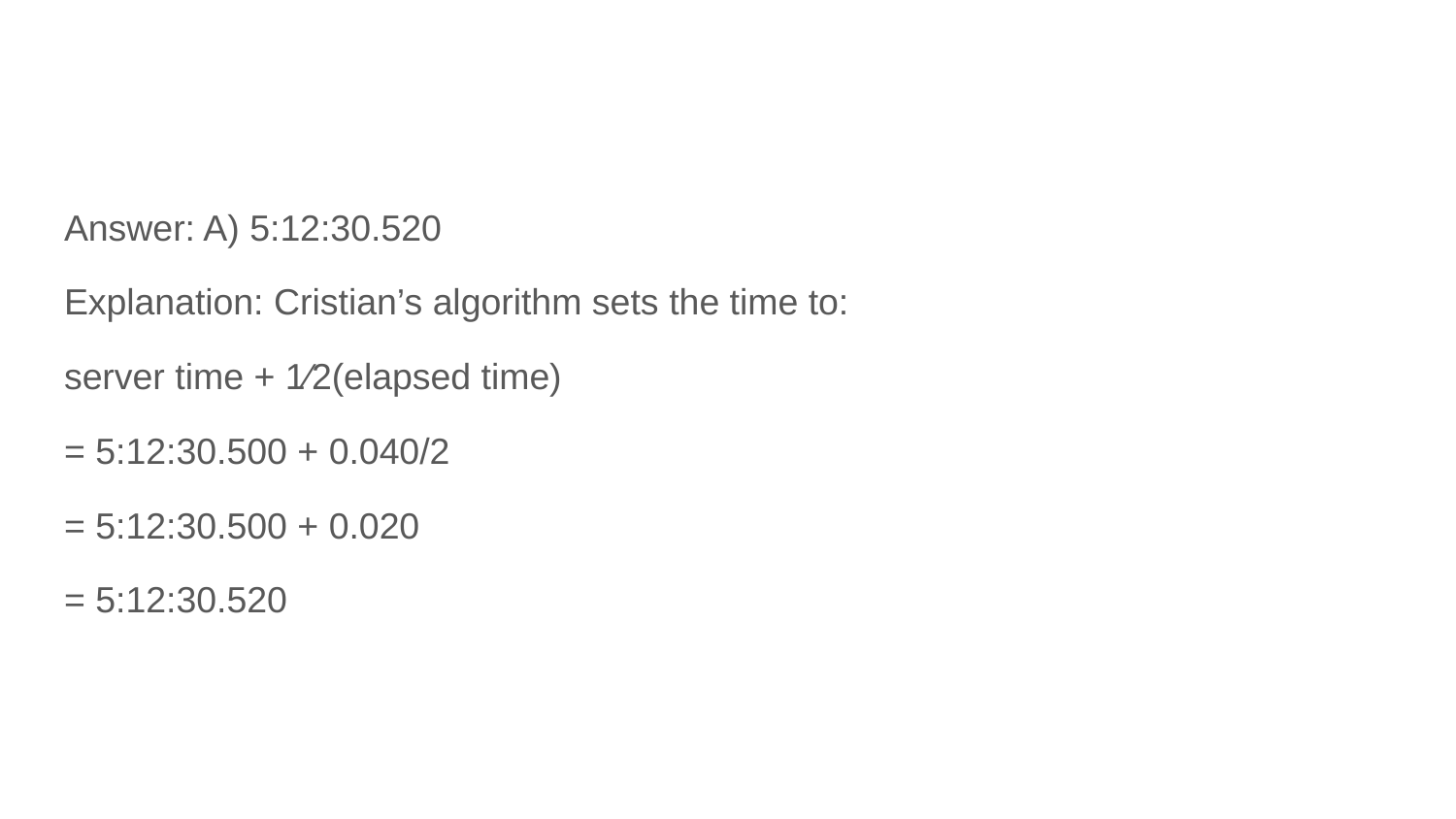

Answer: A) 5:12:30.520
Explanation: Cristian’s algorithm sets the time to:
server time + 1⁄2(elapsed time)
= 5:12:30.500 + 0.040/2
= 5:12:30.500 + 0.020
= 5:12:30.520